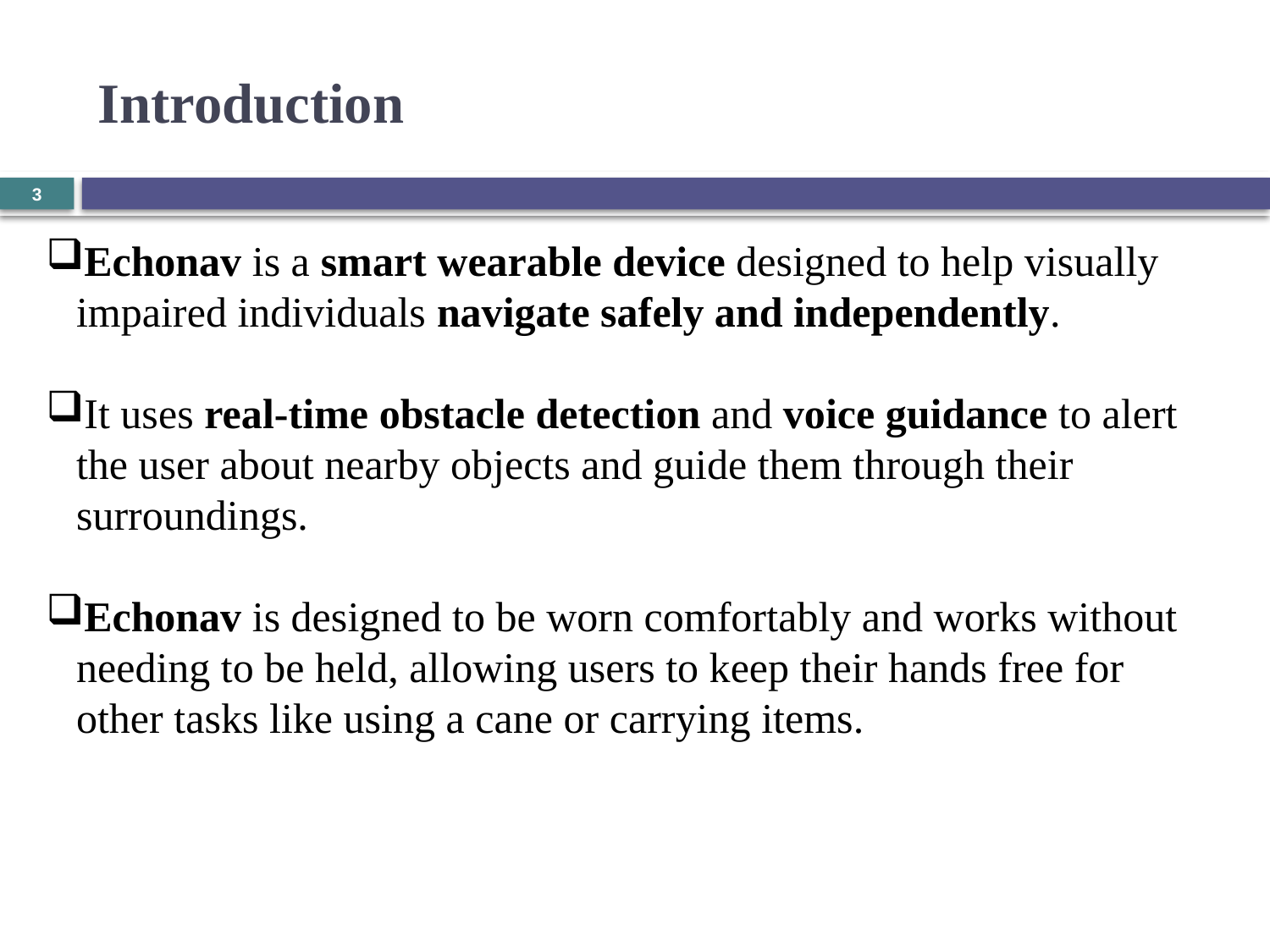

# Introduction
3
Echonav is a smart wearable device designed to help visually impaired individuals navigate safely and independently.
It uses real-time obstacle detection and voice guidance to alert the user about nearby objects and guide them through their surroundings.

Echonav is designed to be worn comfortably and works without needing to be held, allowing users to keep their hands free for other tasks like using a cane or carrying items.